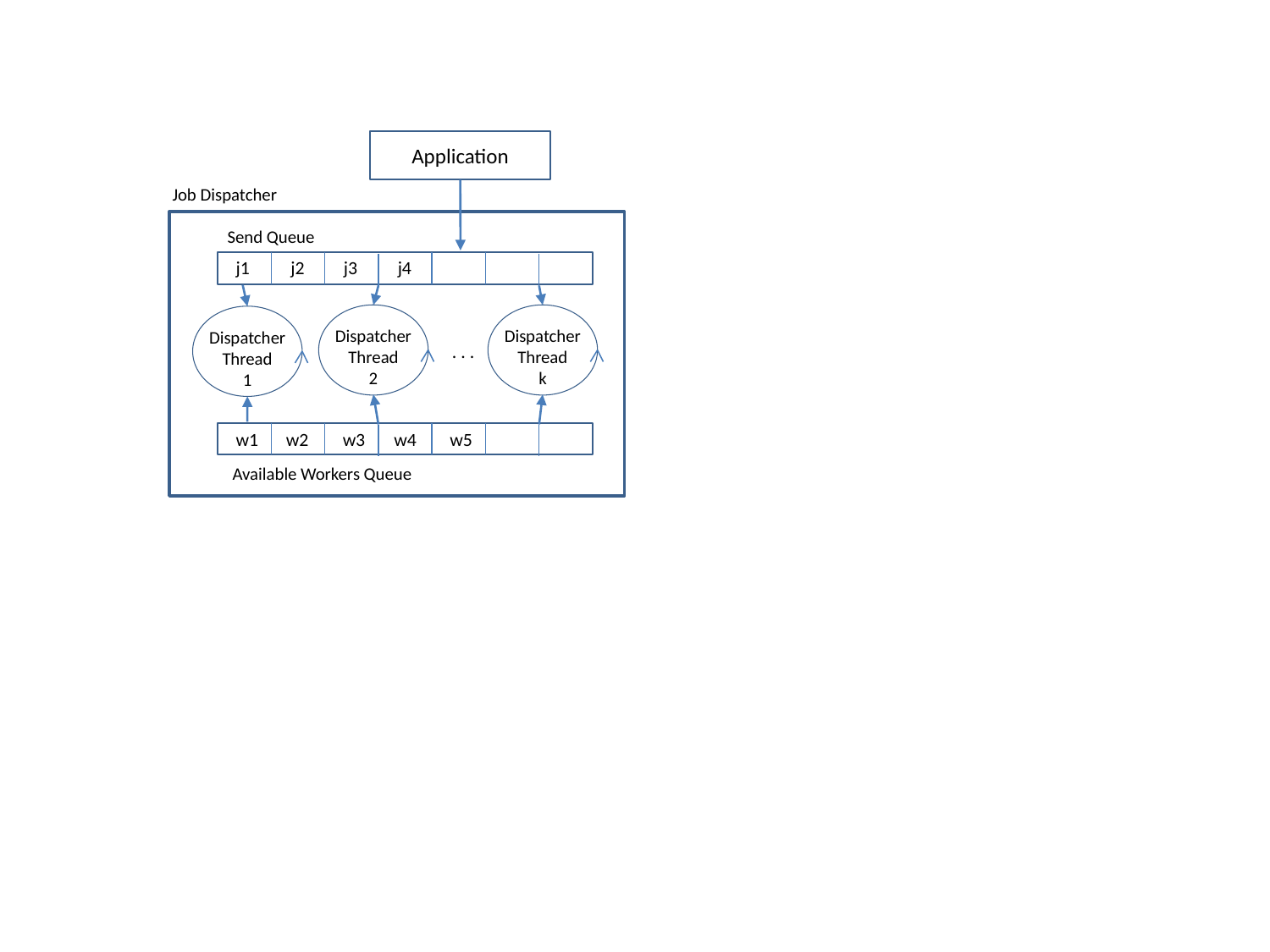

Application
Job Dispatcher

Send Queue
j3
j1
j2
j4

Dispatcher
Thread
2
Dispatcher
Thread
k
Dispatcher
Thread
1
. . .
w1
w2
w3
w4
w5

Available Workers Queue